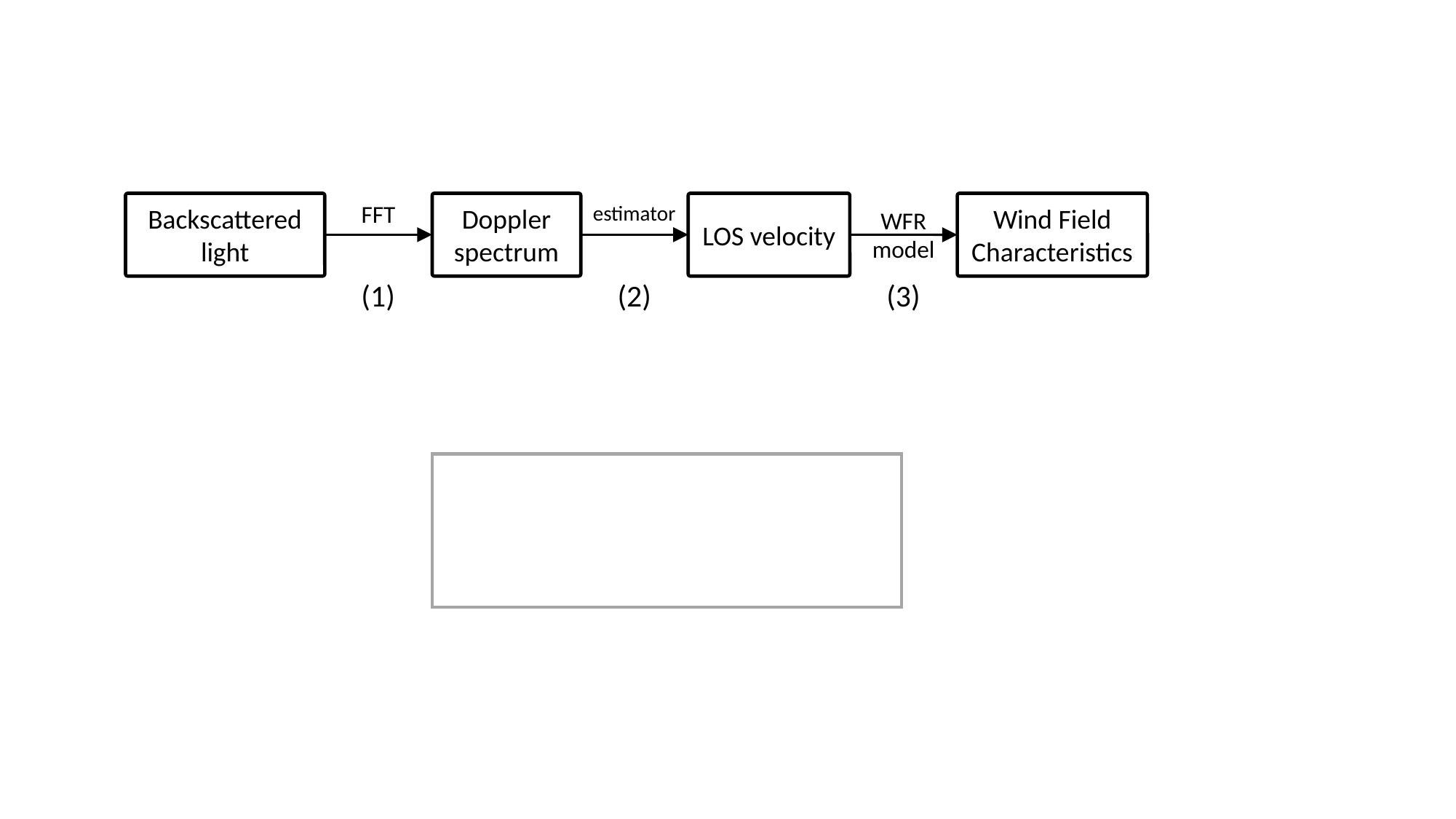

LOS velocity
Backscattered light
FFT
Doppler spectrum
Wind Field Characteristics
estimator
WFR
model
(3)
(1)
(2)